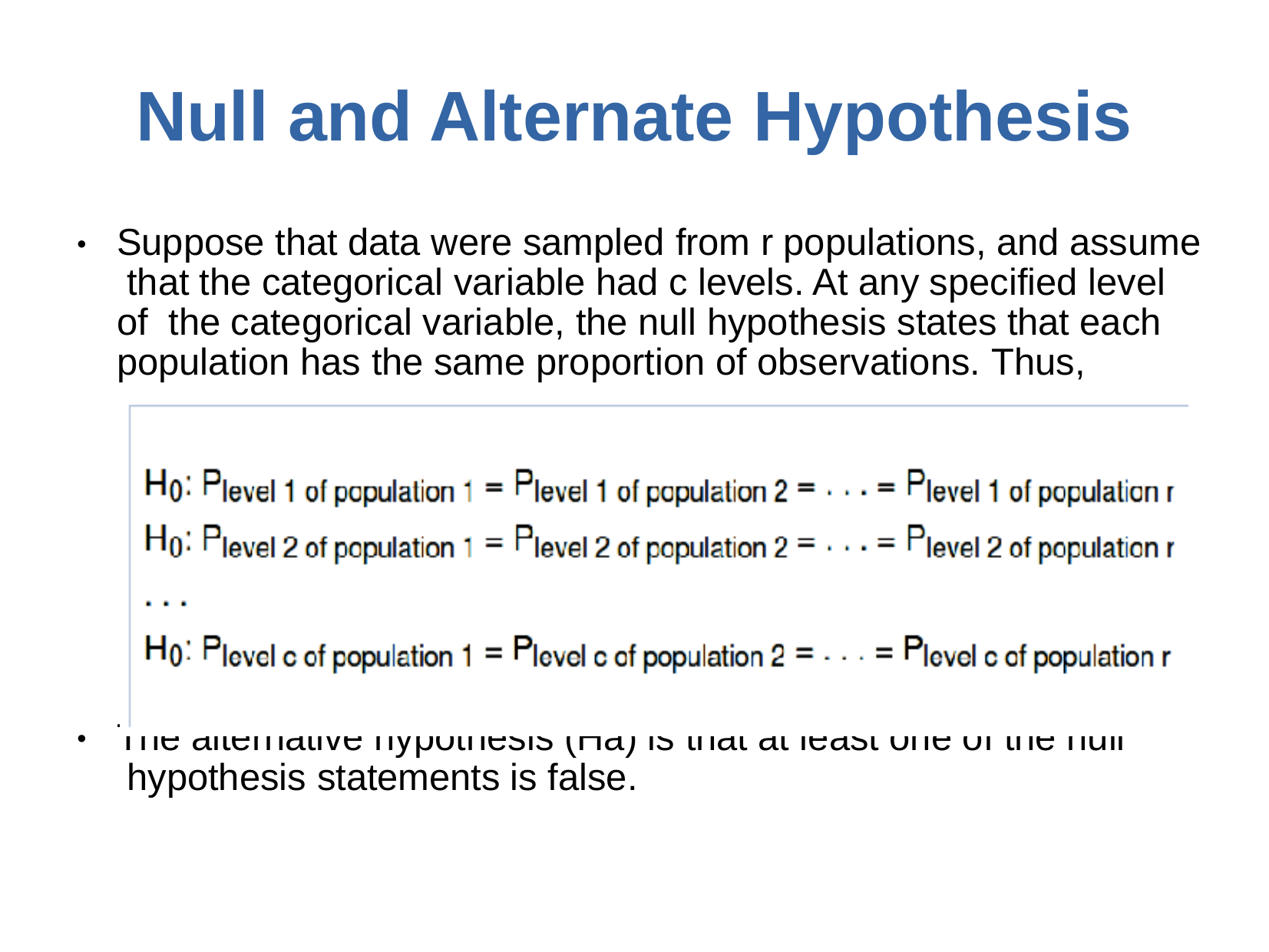

# Null and Alternate Hypothesis
Suppose that data were sampled from r populations, and assume  that the categorical variable had c levels. At any specified level of  the categorical variable, the null hypothesis states that each  population has the same proportion of observations. Thus,
●

The alternative hypothesis (Ha) is that at least one of the null  hypothesis statements is false.
●